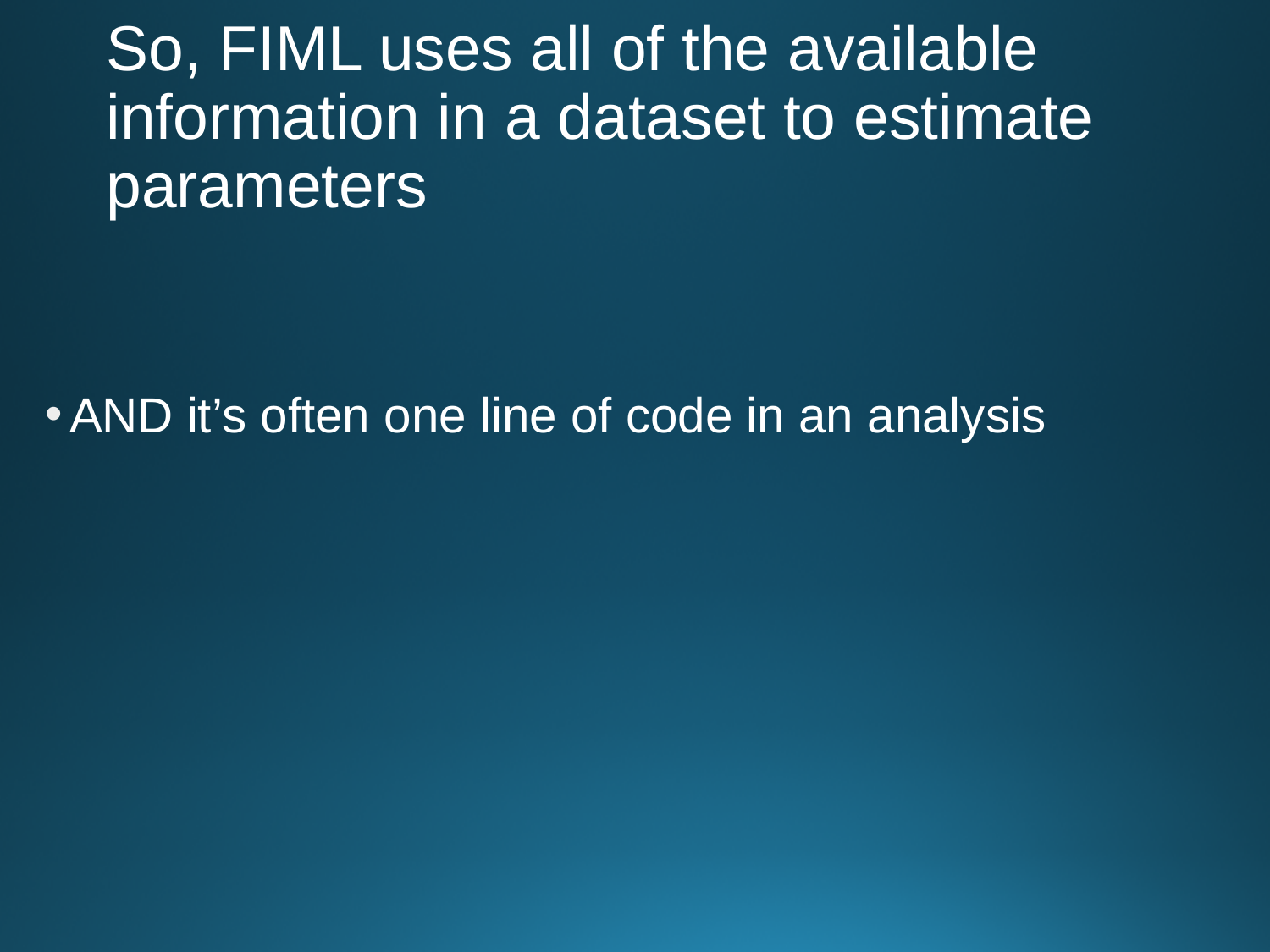

# So, FIML uses all of the available information in a dataset to estimate parameters

AND it’s often one line of code in an analysis